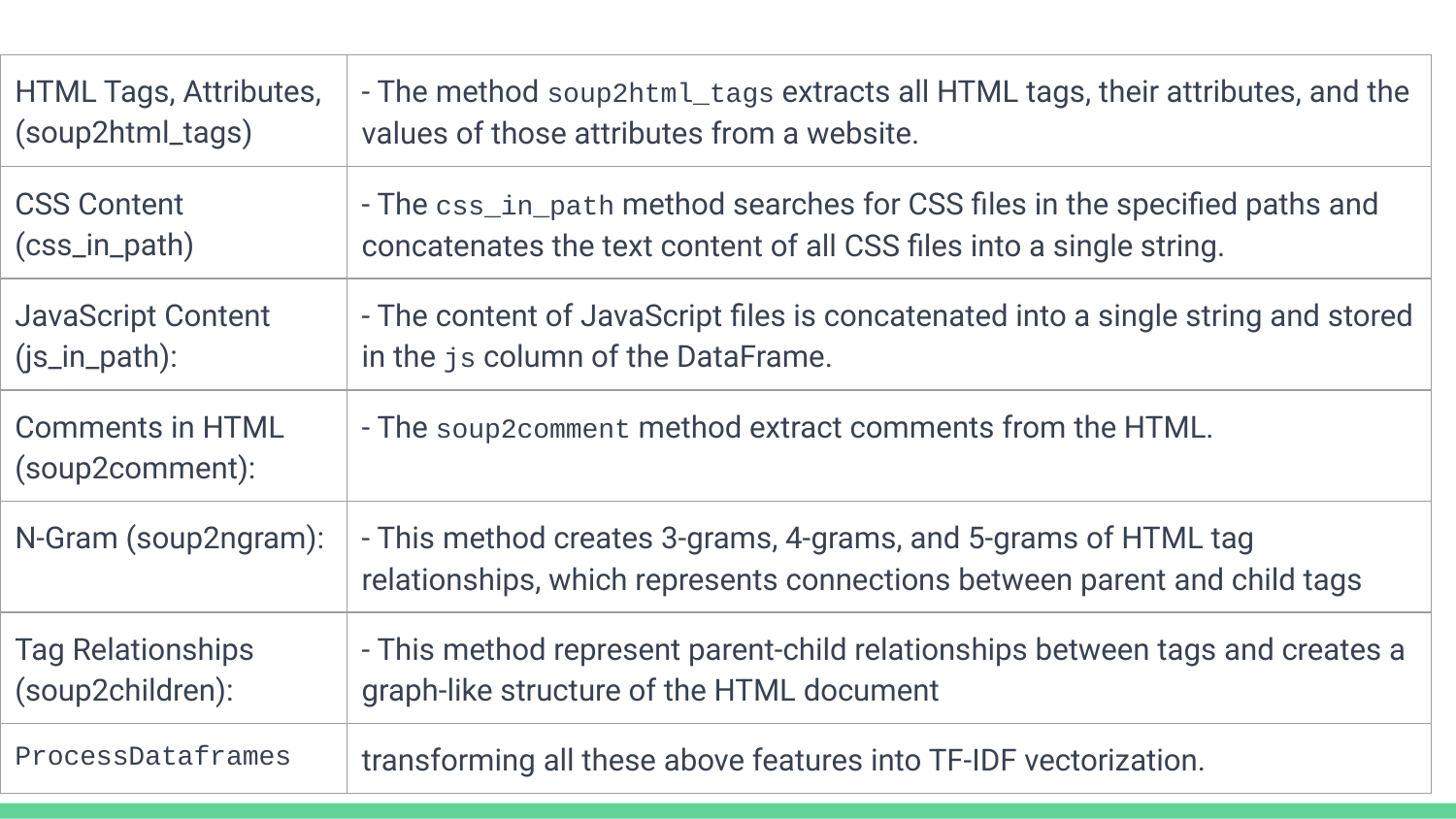

| HTML Tags, Attributes, (soup2html\_tags) | - The method soup2html\_tags extracts all HTML tags, their attributes, and the values of those attributes from a website. |
| --- | --- |
| CSS Content (css\_in\_path) | - The css\_in\_path method searches for CSS files in the specified paths and concatenates the text content of all CSS files into a single string. |
| JavaScript Content (js\_in\_path): | - The content of JavaScript files is concatenated into a single string and stored in the js column of the DataFrame. |
| Comments in HTML (soup2comment): | - The soup2comment method extract comments from the HTML. |
| N-Gram (soup2ngram): | - This method creates 3-grams, 4-grams, and 5-grams of HTML tag relationships, which represents connections between parent and child tags |
| Tag Relationships (soup2children): | - This method represent parent-child relationships between tags and creates a graph-like structure of the HTML document |
| ProcessDataframes | transforming all these above features into TF-IDF vectorization. |